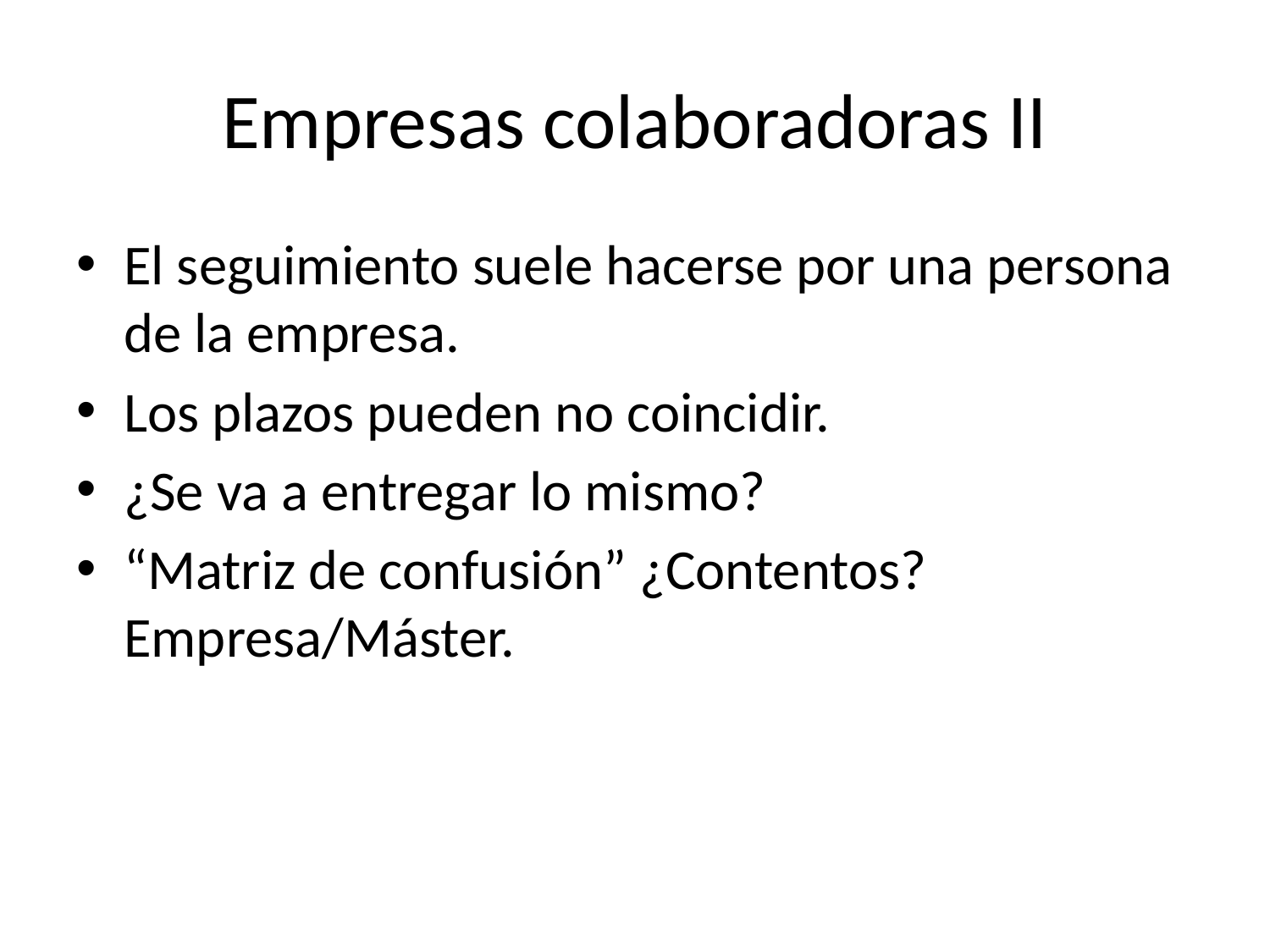

# Empresas colaboradoras II
El seguimiento suele hacerse por una persona de la empresa.
Los plazos pueden no coincidir.
¿Se va a entregar lo mismo?
“Matriz de confusión” ¿Contentos? Empresa/Máster.